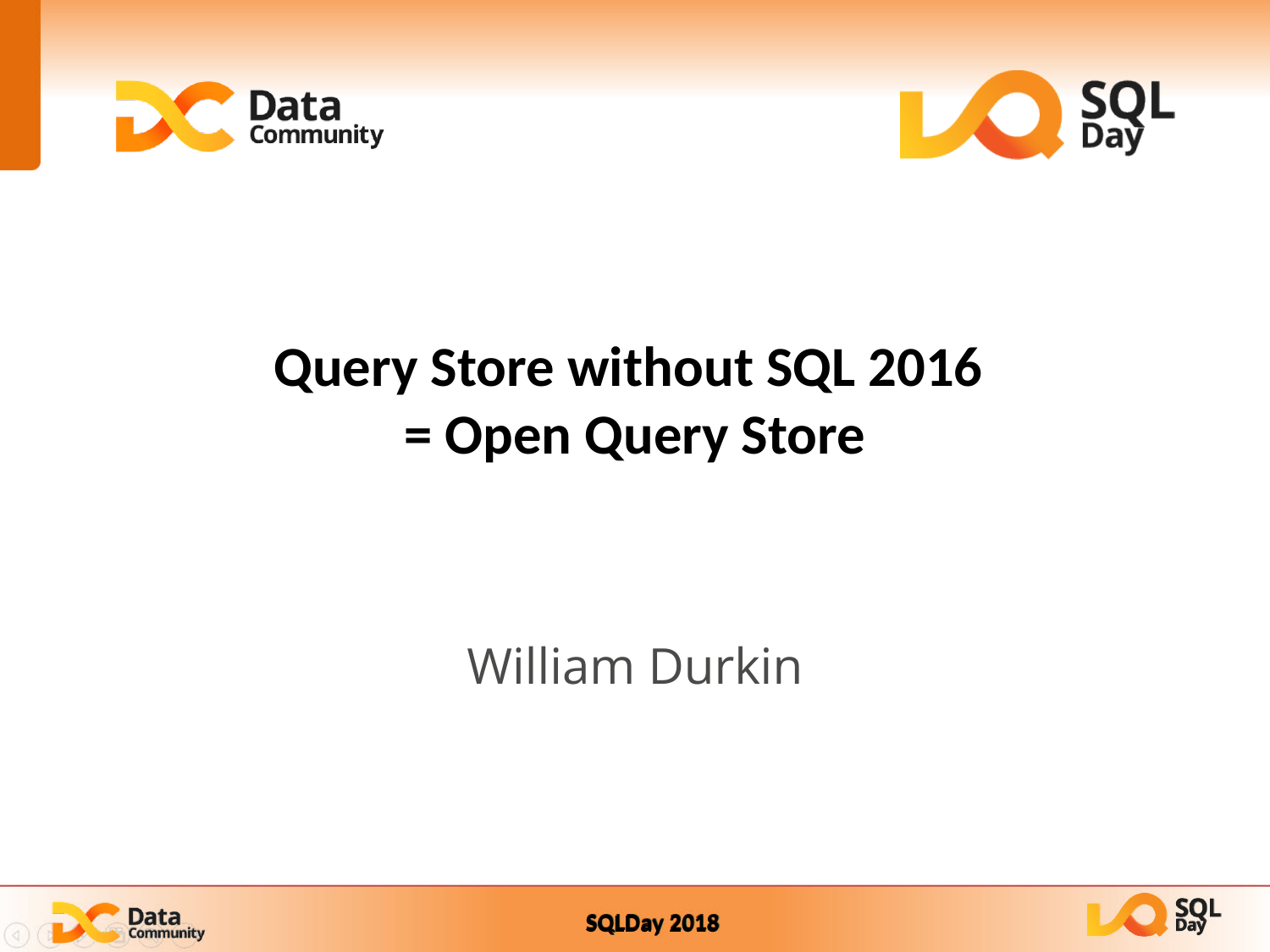

# Query Store without SQL 2016 = Open Query Store
William Durkin